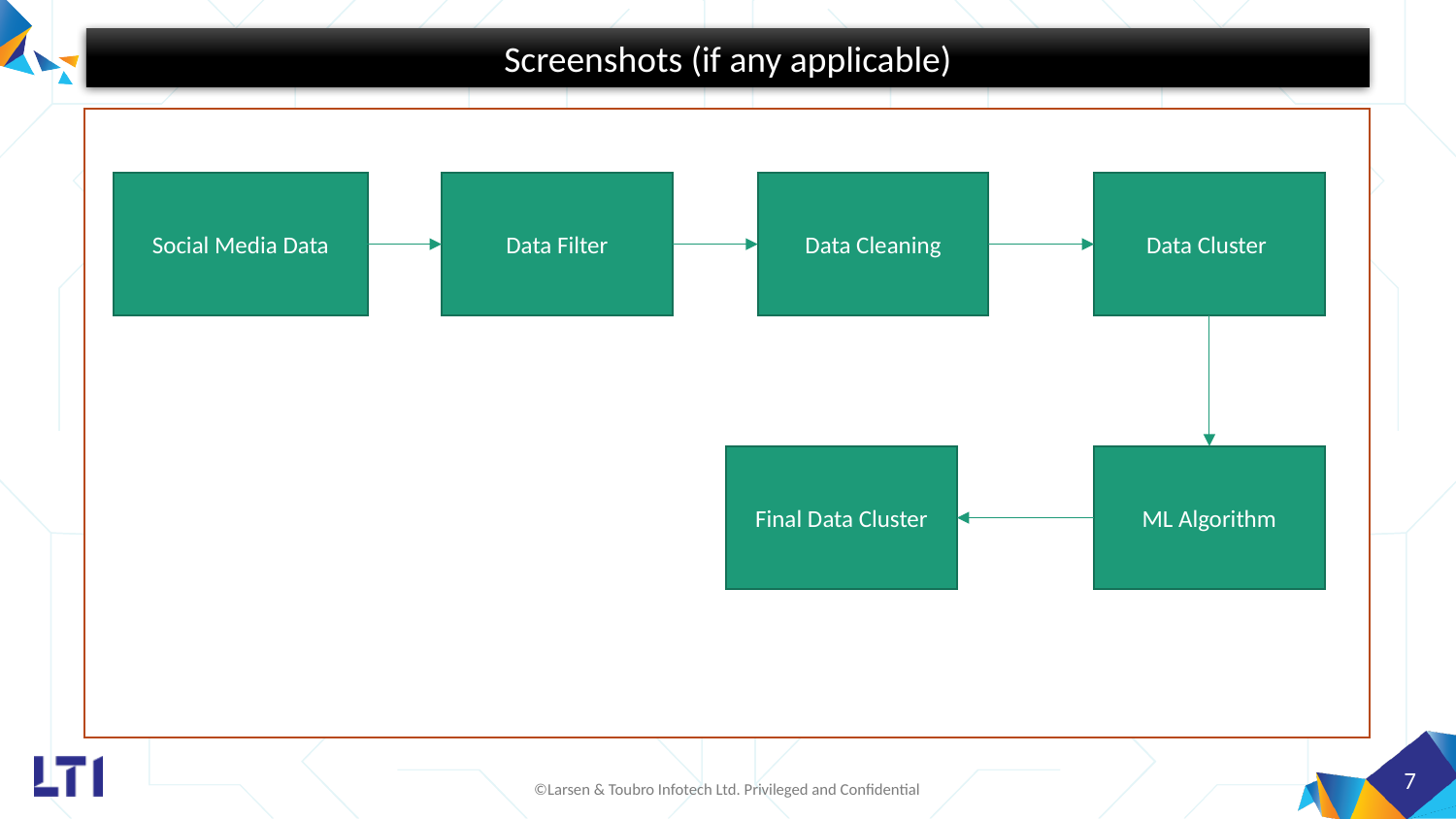

Screenshots (if any applicable)

Social Media Data
Data Filter
Data Cleaning
Data Cluster
Final Data Cluster
ML Algorithm